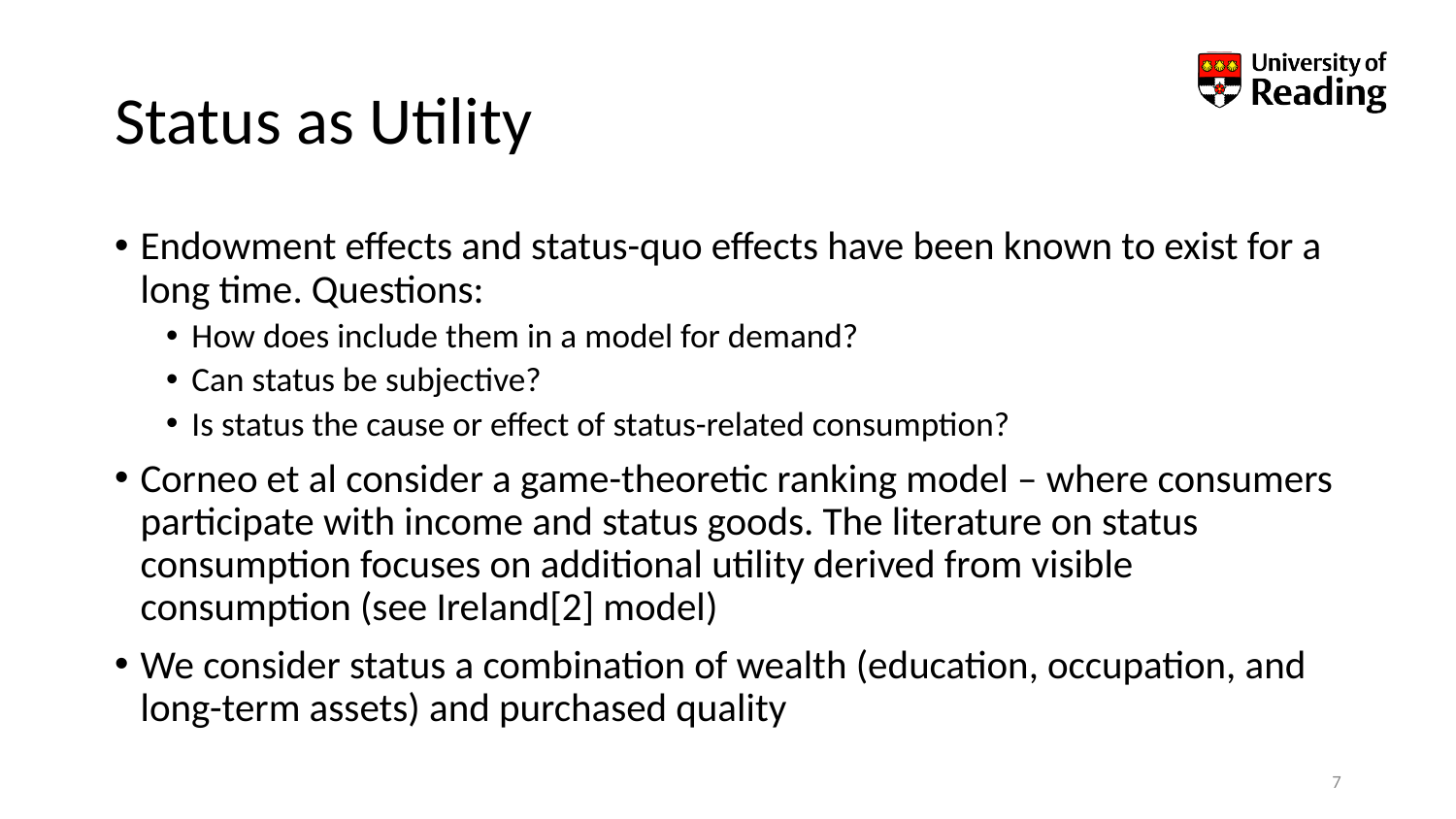

# Status as Utility
Endowment effects and status-quo effects have been known to exist for a long time. Questions:
How does include them in a model for demand?
Can status be subjective?
Is status the cause or effect of status-related consumption?
Corneo et al consider a game-theoretic ranking model – where consumers participate with income and status goods. The literature on status consumption focuses on additional utility derived from visible consumption (see Ireland[2] model)
We consider status a combination of wealth (education, occupation, and long-term assets) and purchased quality

7